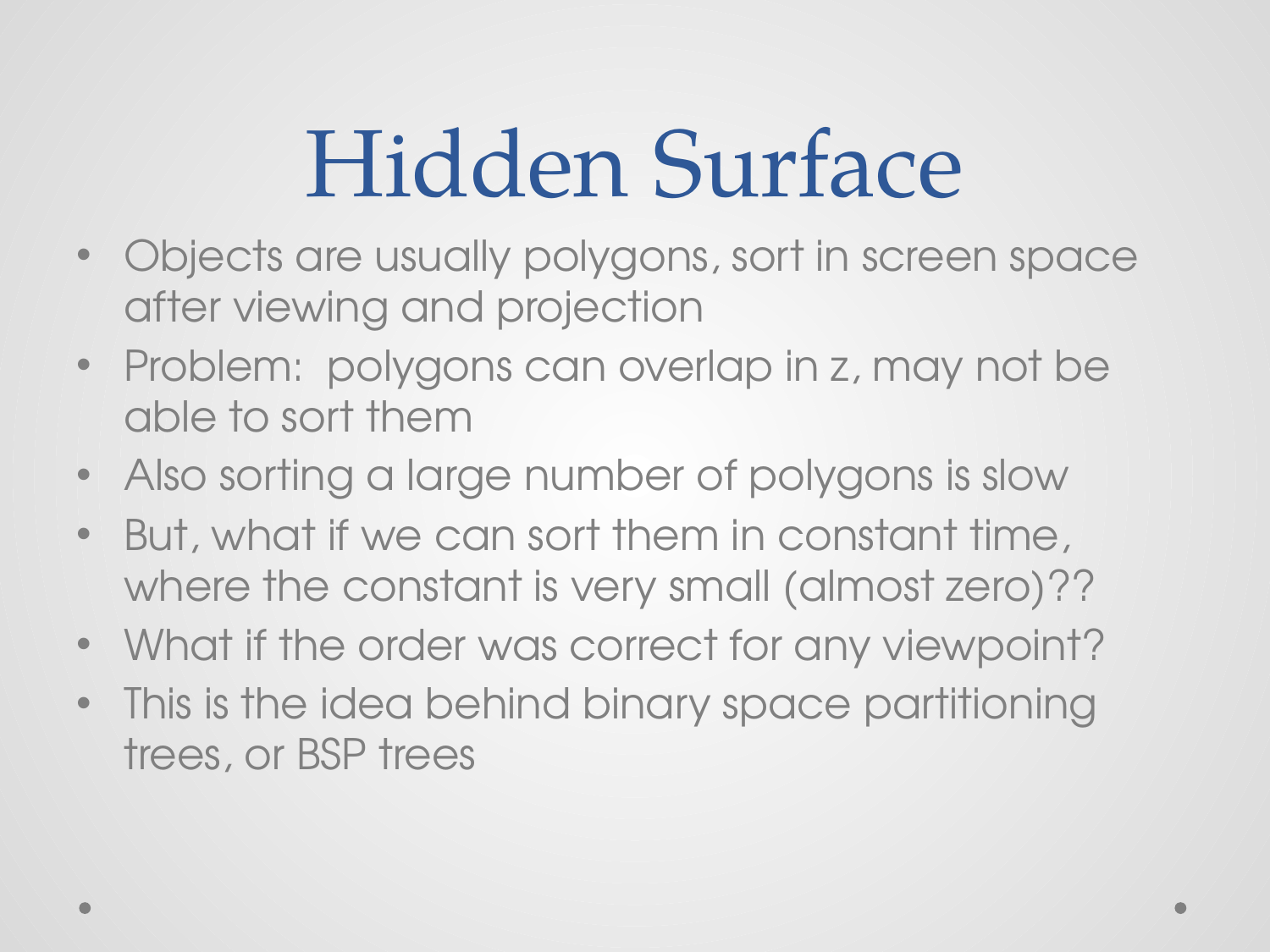

# Hidden Surface
Objects are usually polygons, sort in screen space after viewing and projection
Problem:  polygons can overlap in z, may not be able to sort them
Also sorting a large number of polygons is slow
But, what if we can sort them in constant time, where the constant is very small (almost zero)??
What if the order was correct for any viewpoint?
This is the idea behind binary space partitioning trees, or BSP trees